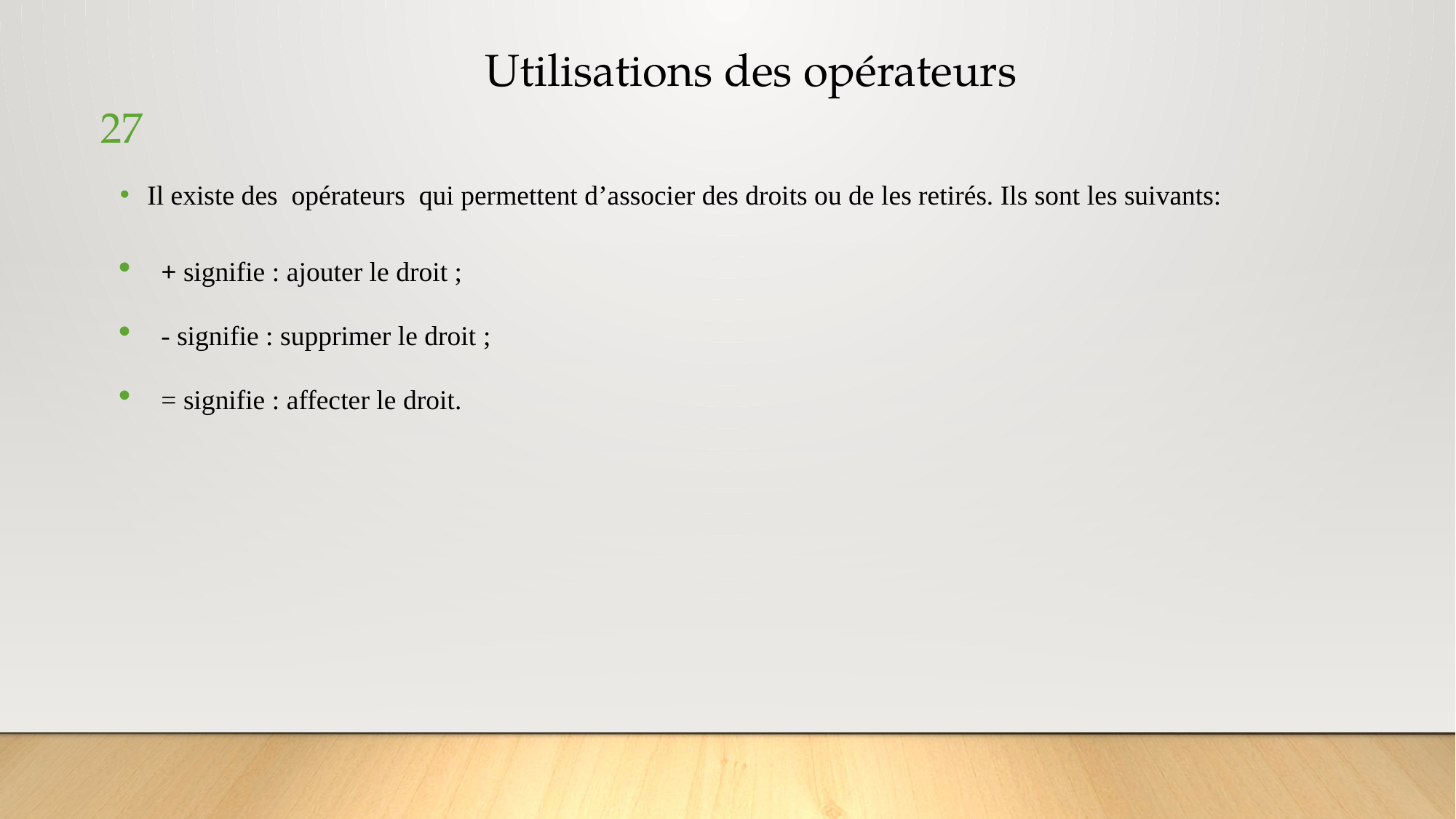

# Utilisations des opérateurs
27
Il existe des  opérateurs  qui permettent d’associer des droits ou de les retirés. Ils sont les suivants:
+ signifie : ajouter le droit ;
- signifie : supprimer le droit ;
= signifie : affecter le droit.